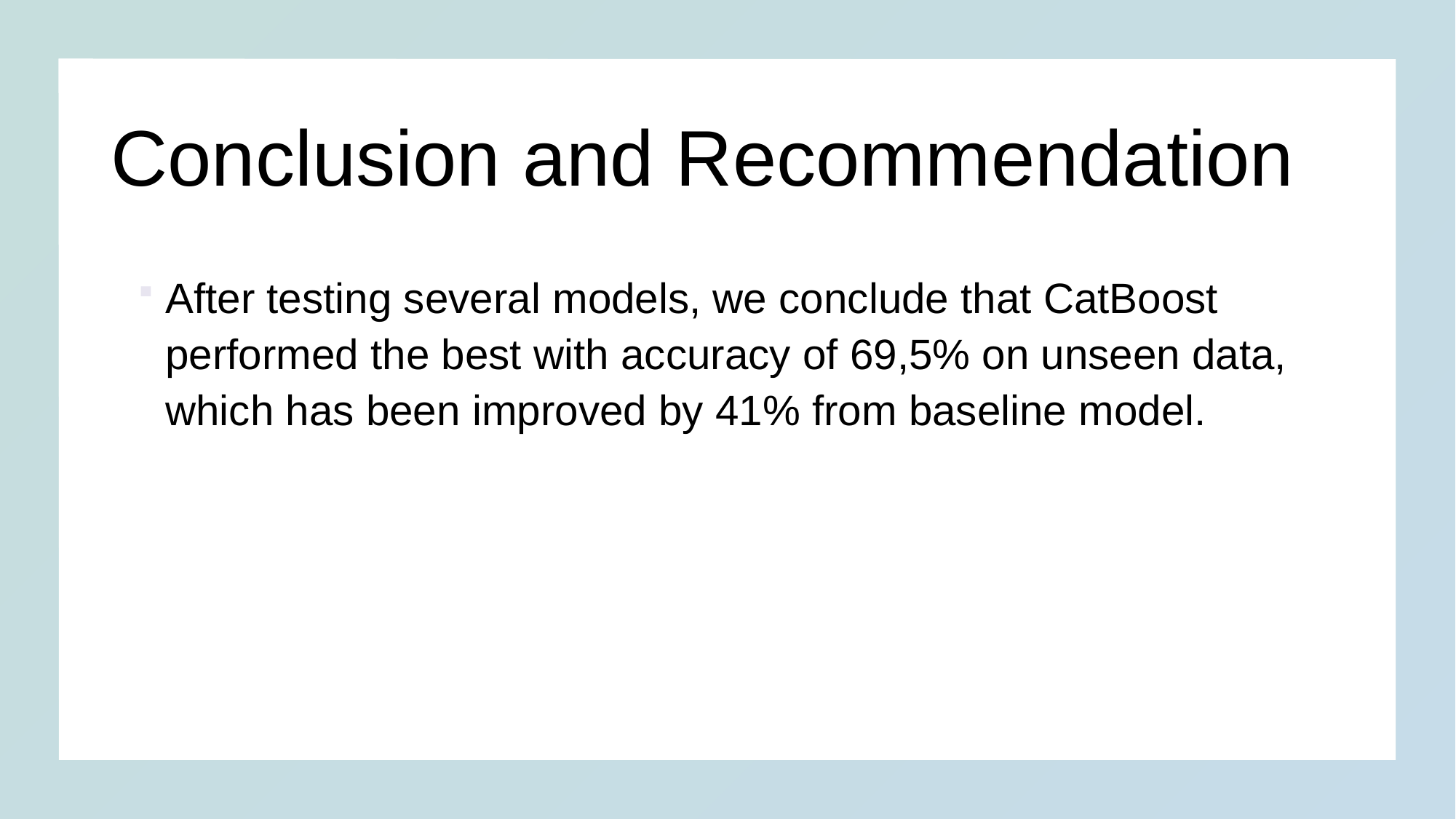

# Conclusion and Recommendation
After testing several models, we conclude that CatBoost performed the best with accuracy of 69,5% on unseen data, which has been improved by 41% from baseline model.